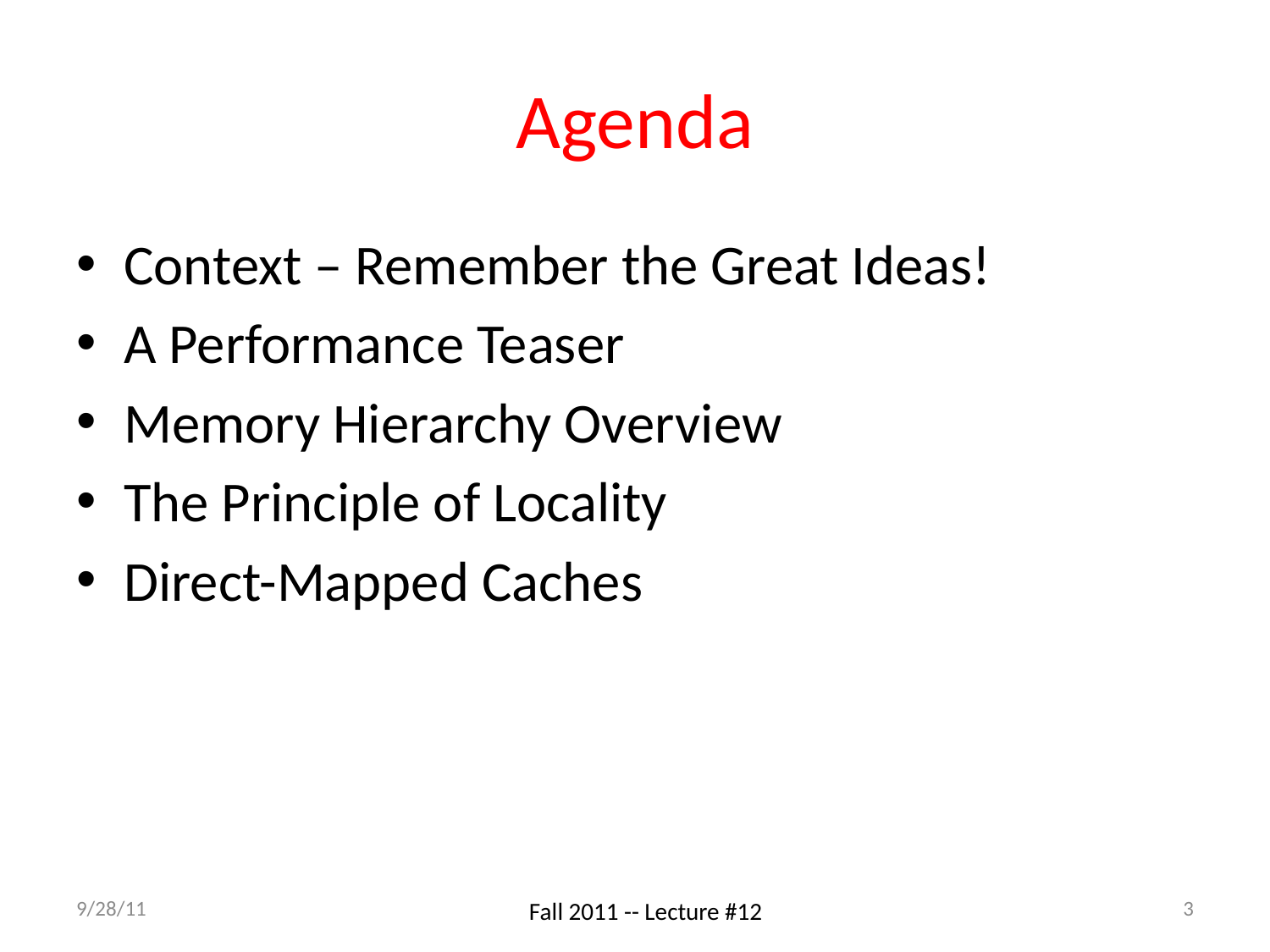

# Agenda
Context – Remember the Great Ideas!
A Performance Teaser
Memory Hierarchy Overview
The Principle of Locality
Direct-Mapped Caches
9/28/11
3